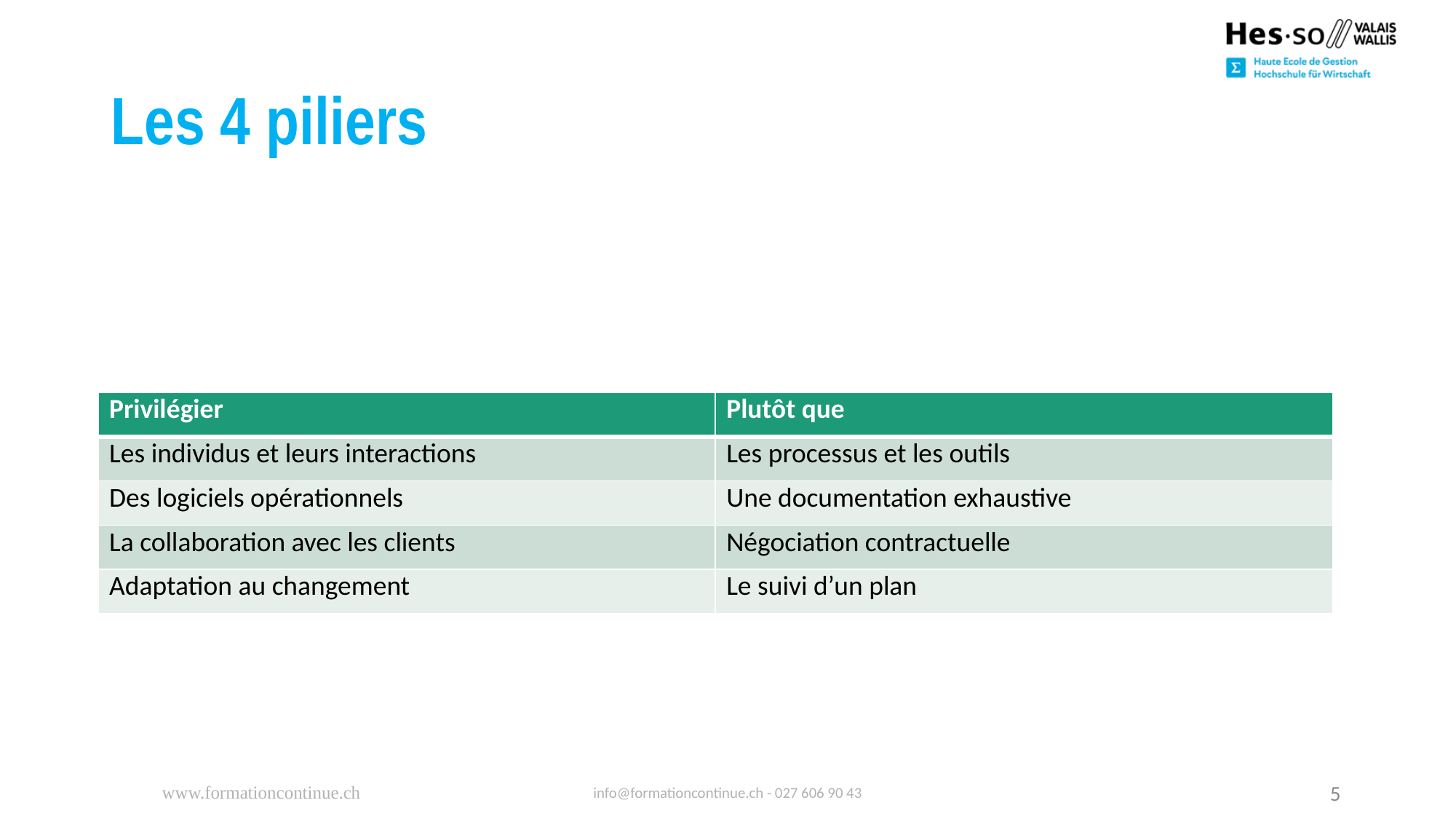

# Les 4 piliers
| Privilégier | Plutôt que |
| --- | --- |
| Les individus et leurs interactions | Les processus et les outils |
| Des logiciels opérationnels | Une documentation exhaustive |
| La collaboration avec les clients | Négociation contractuelle |
| Adaptation au changement | Le suivi d’un plan |
www.formationcontinue.ch
info@formationcontinue.ch - 027 606 90 43
5